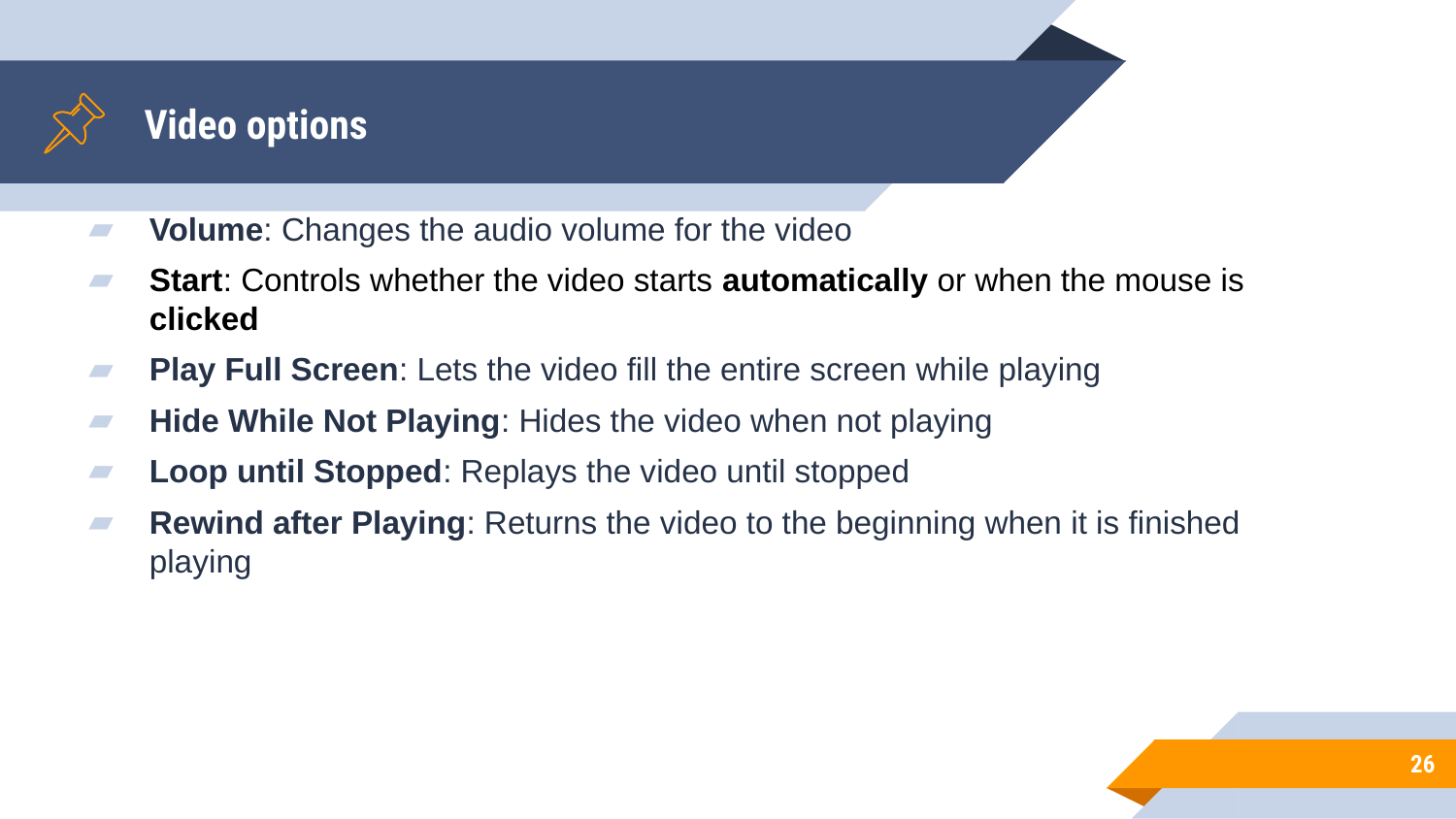

# Video options

Volume: Changes the audio volume for the video
Start: Controls whether the video starts automatically or when the mouse is clicked
Play Full Screen: Lets the video fill the entire screen while playing
Hide While Not Playing: Hides the video when not playing
Loop until Stopped: Replays the video until stopped
Rewind after Playing: Returns the video to the beginning when it is finished playing

26